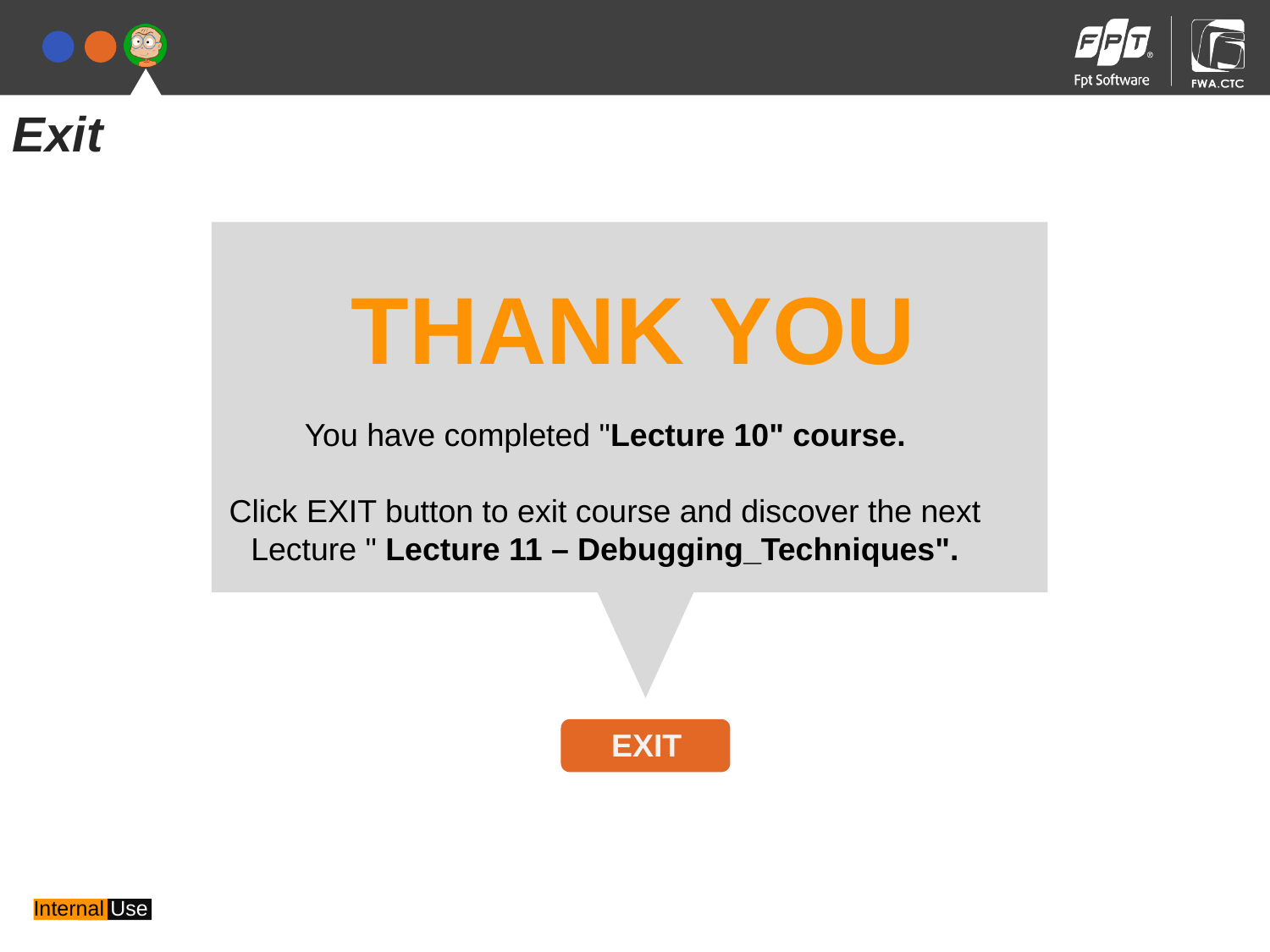

Exit

THANK YOU
You have completed "Lecture 10" course.

Click EXIT button to exit course and discover the next Lecture " Lecture 11 – Debugging_Techniques".

EXIT